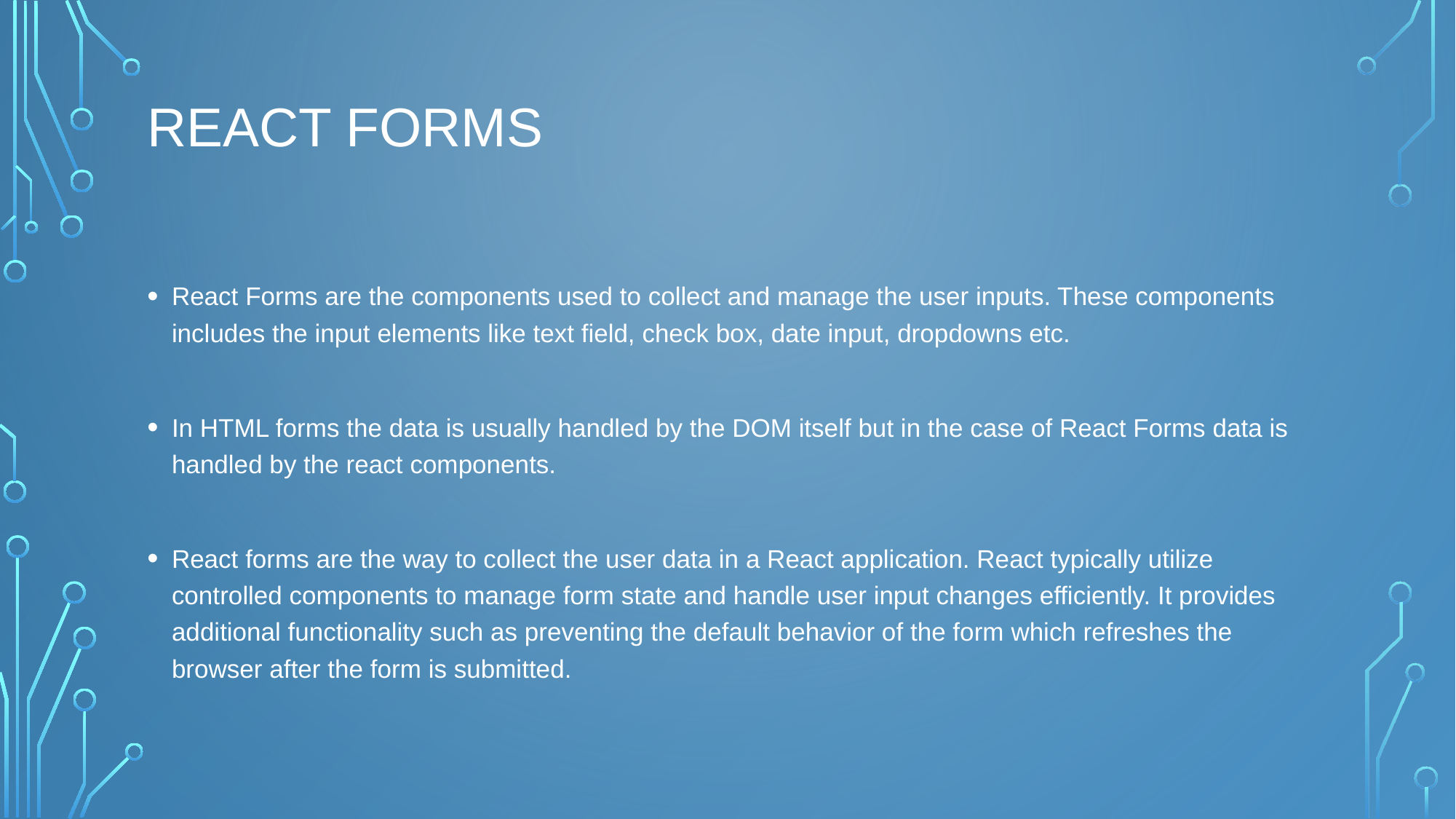

# React Forms
React Forms are the components used to collect and manage the user inputs. These components includes the input elements like text field, check box, date input, dropdowns etc.

In HTML forms the data is usually handled by the DOM itself but in the case of React Forms data is handled by the react components.

React forms are the way to collect the user data in a React application. React typically utilize controlled components to manage form state and handle user input changes efficiently. It provides additional functionality such as preventing the default behavior of the form which refreshes the browser after the form is submitted.